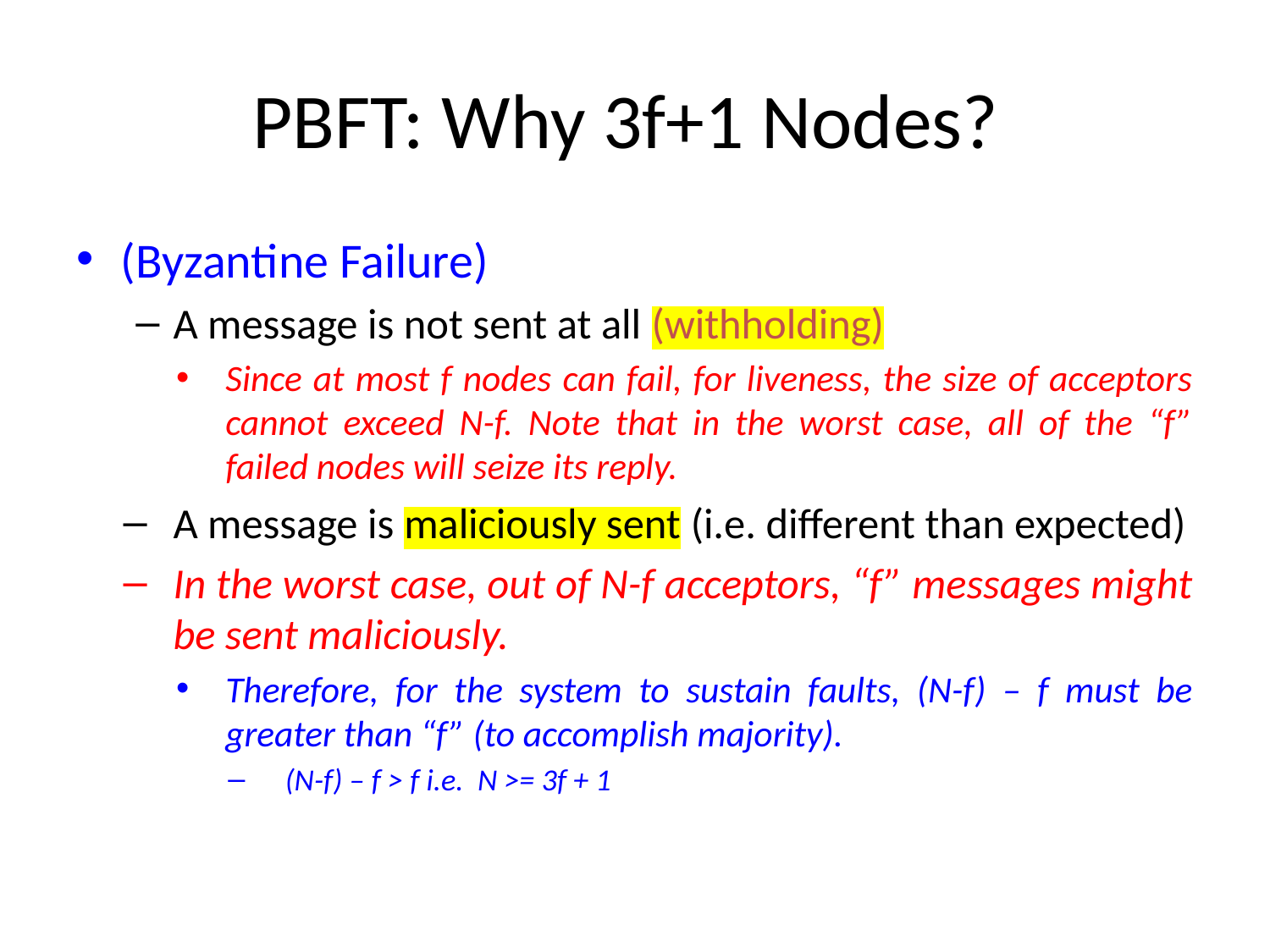

# PBFT: Why 3f+1 Nodes?
(Byzantine Failure)
A message is not sent at all (withholding)
Since at most f nodes can fail, for liveness, the size of acceptors cannot exceed N-f. Note that in the worst case, all of the “f” failed nodes will seize its reply.
A message is maliciously sent (i.e. different than expected)
In the worst case, out of N-f acceptors, “f” messages might be sent maliciously.
Therefore, for the system to sustain faults, (N-f) – f must be greater than “f” (to accomplish majority).
(N-f) – f > f i.e.  N >= 3f + 1